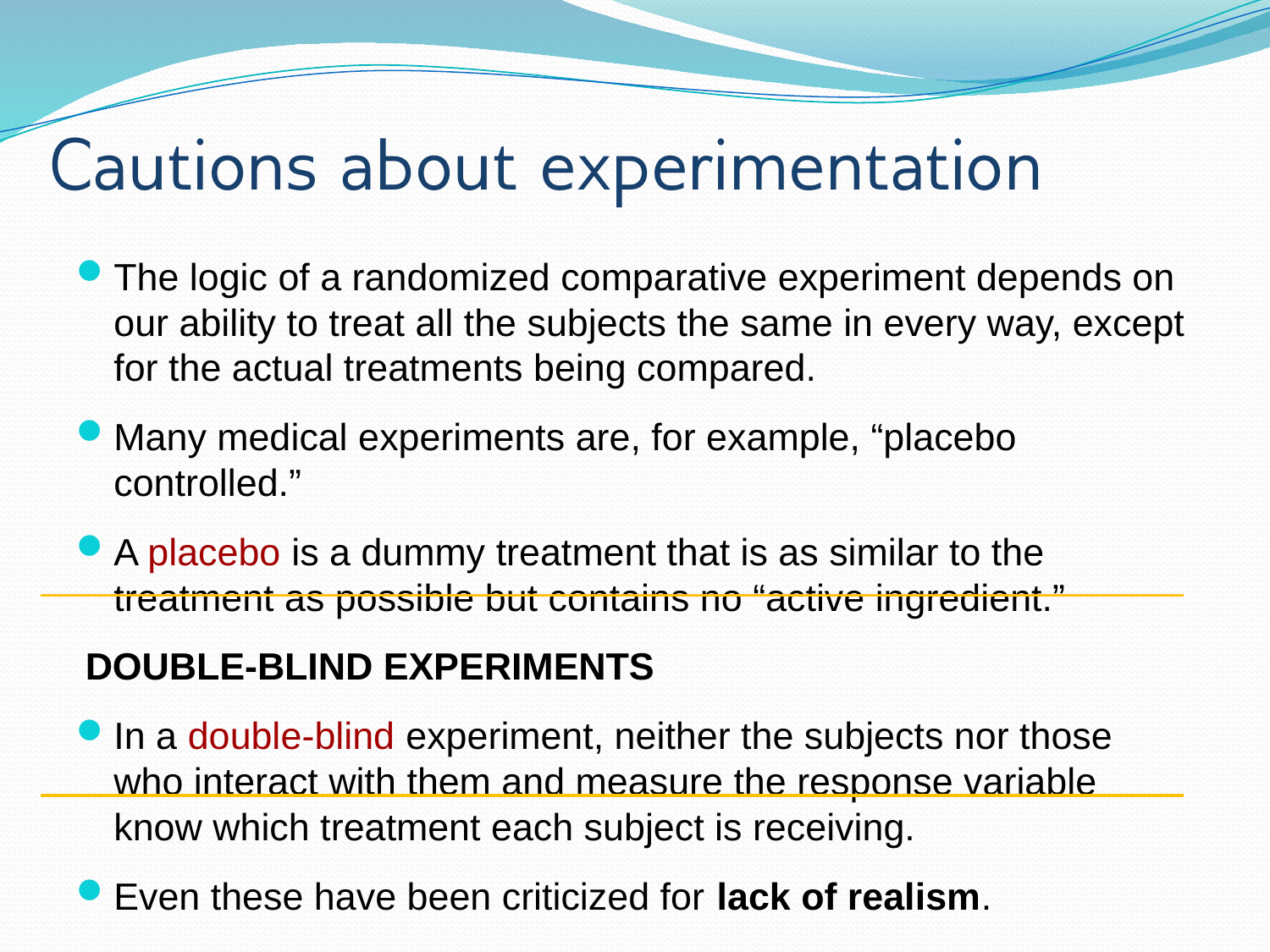

# Cautions about experimentation

The logic of a randomized comparative experiment depends on our ability to treat all the subjects the same in every way, except for the actual treatments being compared.
Many medical experiments are, for example, “placebo controlled.”
A placebo is a dummy treatment that is as similar to the treatment as possible but contains no “active ingredient.”
double-blind experiments
In a double-blind experiment, neither the subjects nor those who interact with them and measure the response variable know which treatment each subject is receiving.
Even these have been criticized for lack of realism.